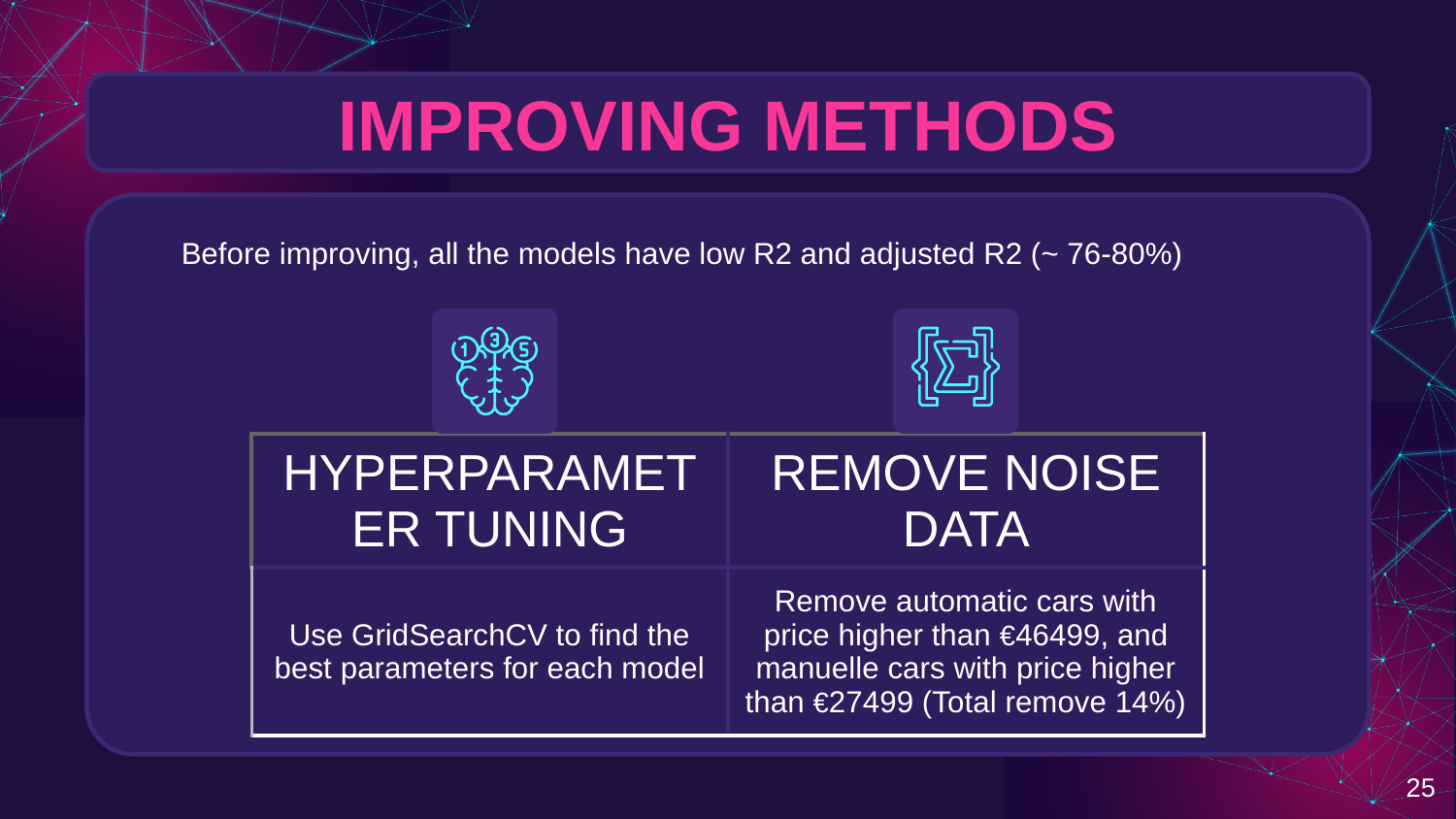

# IMPROVING METHODS
Before improving, all the models have low R2 and adjusted R2 (~ 76-80%)

| HYPERPARAMETER TUNING | REMOVE NOISE DATA |
| --- | --- |
| Use GridSearchCV to find the best parameters for each model | Remove automatic cars with price higher than €46499, and manuelle cars with price higher than €27499 (Total remove 14%) |
25